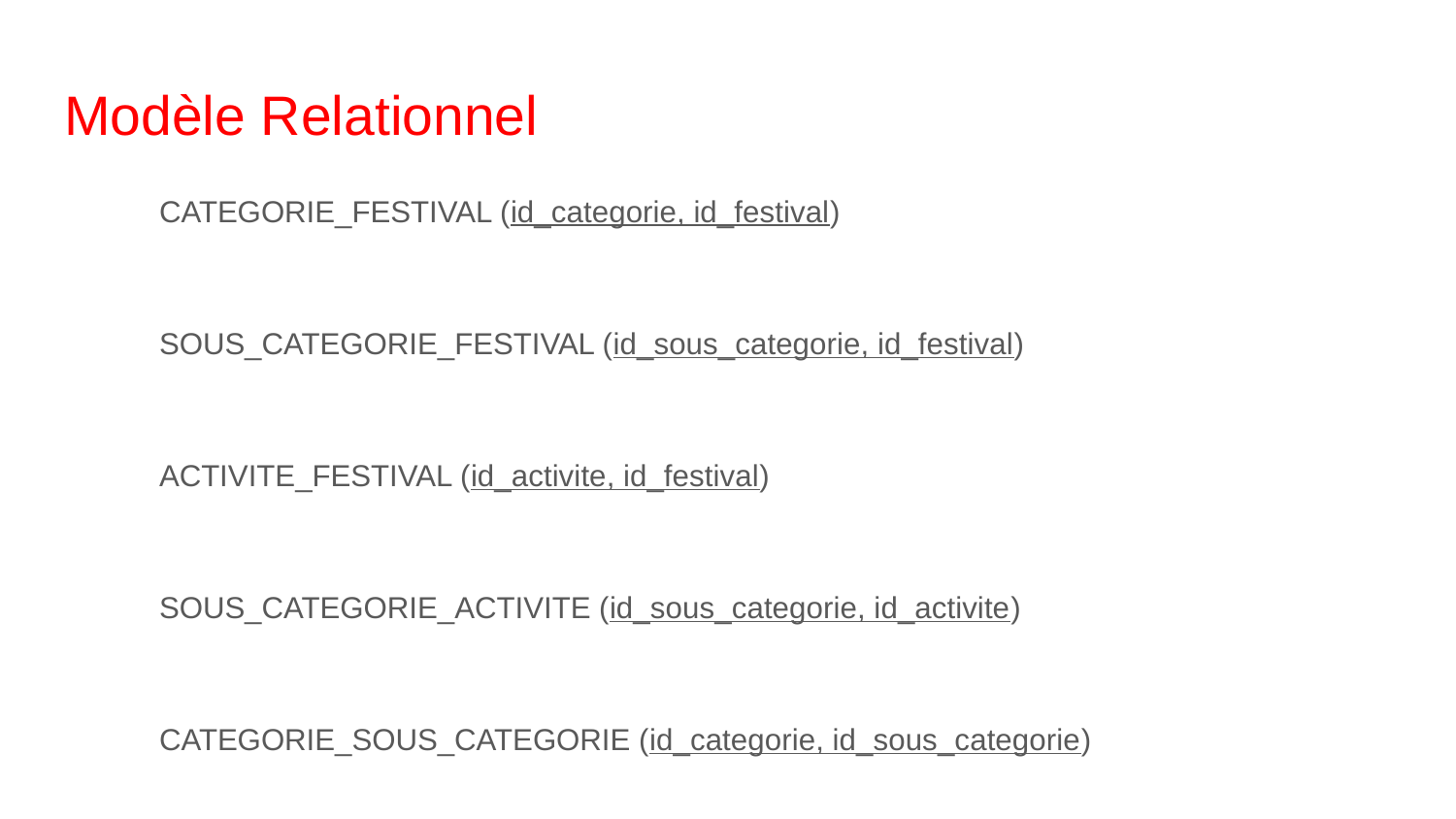

# Modèle Relationnel
CATEGORIE_FESTIVAL (id_categorie, id_festival)

SOUS_CATEGORIE_FESTIVAL (id_sous_categorie, id_festival)

ACTIVITE_FESTIVAL (id_activite, id_festival)

SOUS_CATEGORIE_ACTIVITE (id_sous_categorie, id_activite)

CATEGORIE_SOUS_CATEGORIE (id_categorie, id_sous_categorie)